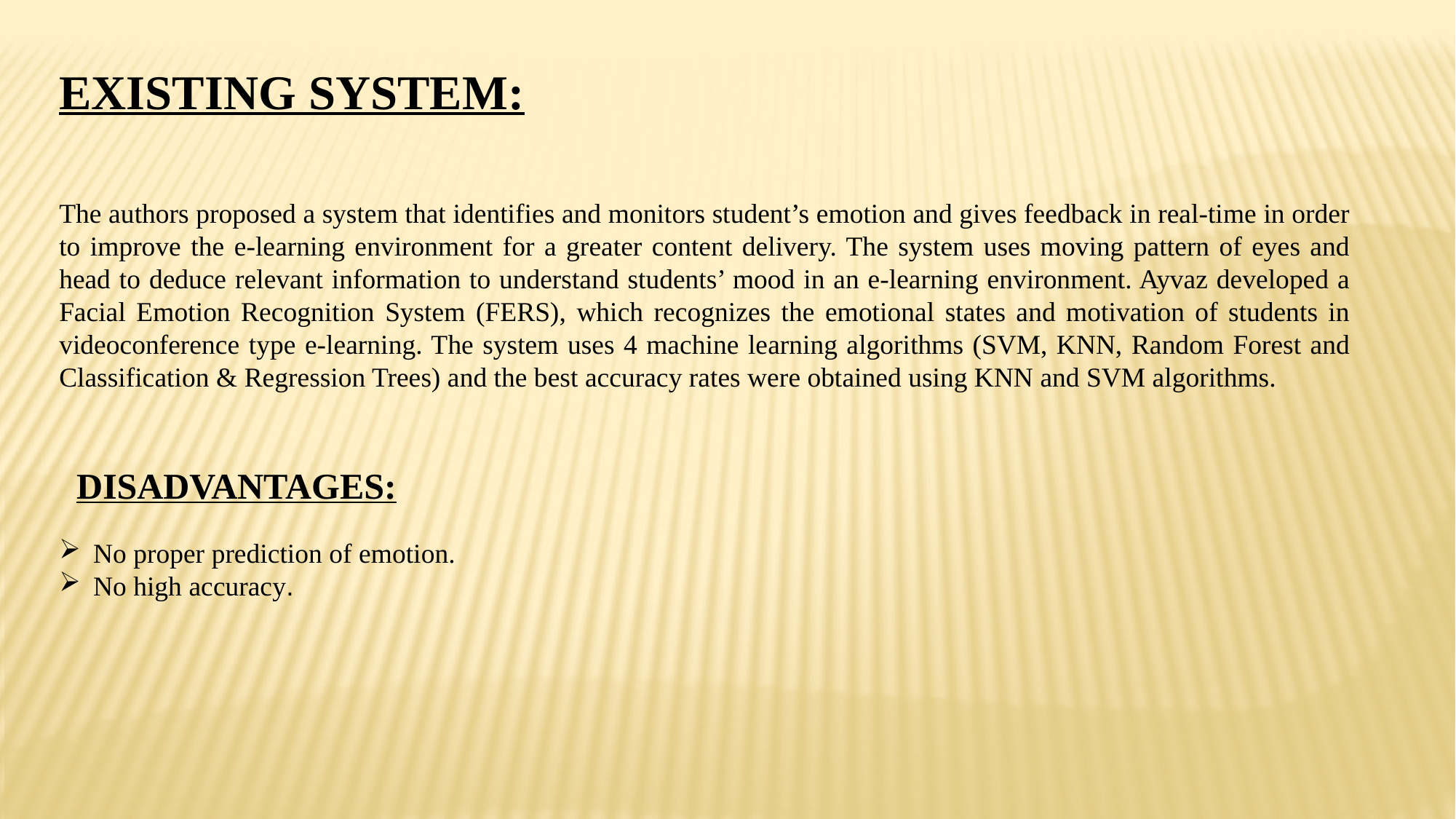

EXISTING SYSTEM:
The authors proposed a system that identifies and monitors student’s emotion and gives feedback in real-time in order to improve the e-learning environment for a greater content delivery. The system uses moving pattern of eyes and head to deduce relevant information to understand students’ mood in an e-learning environment. Ayvaz developed a Facial Emotion Recognition System (FERS), which recognizes the emotional states and motivation of students in videoconference type e-learning. The system uses 4 machine learning algorithms (SVM, KNN, Random Forest and Classification & Regression Trees) and the best accuracy rates were obtained using KNN and SVM algorithms.
DISADVANTAGES:
No proper prediction of emotion.
No high accuracy.